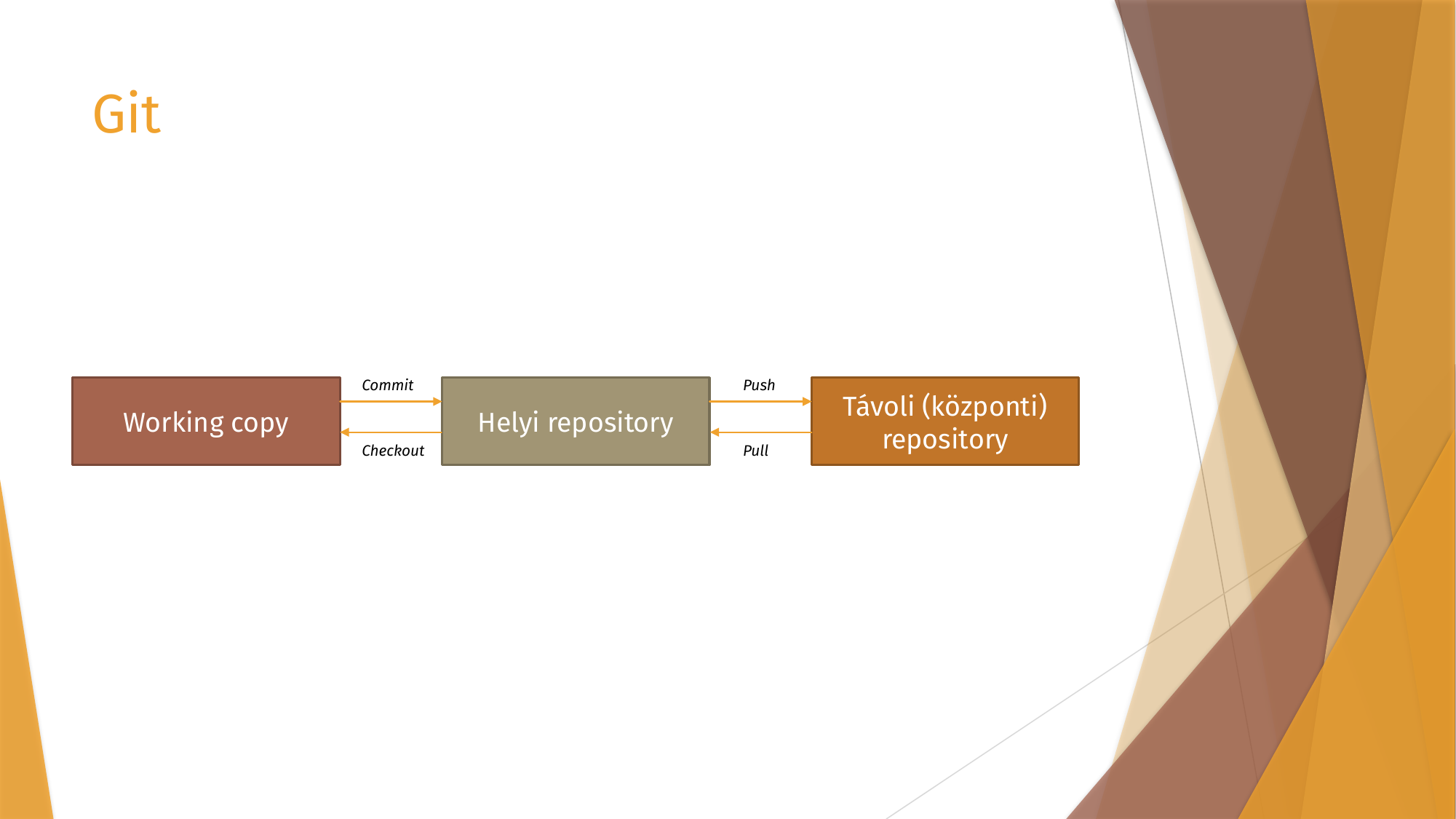

# Git
Push
Commit
Working copy
Helyi repository
Távoli (központi) repository
Checkout
Pull